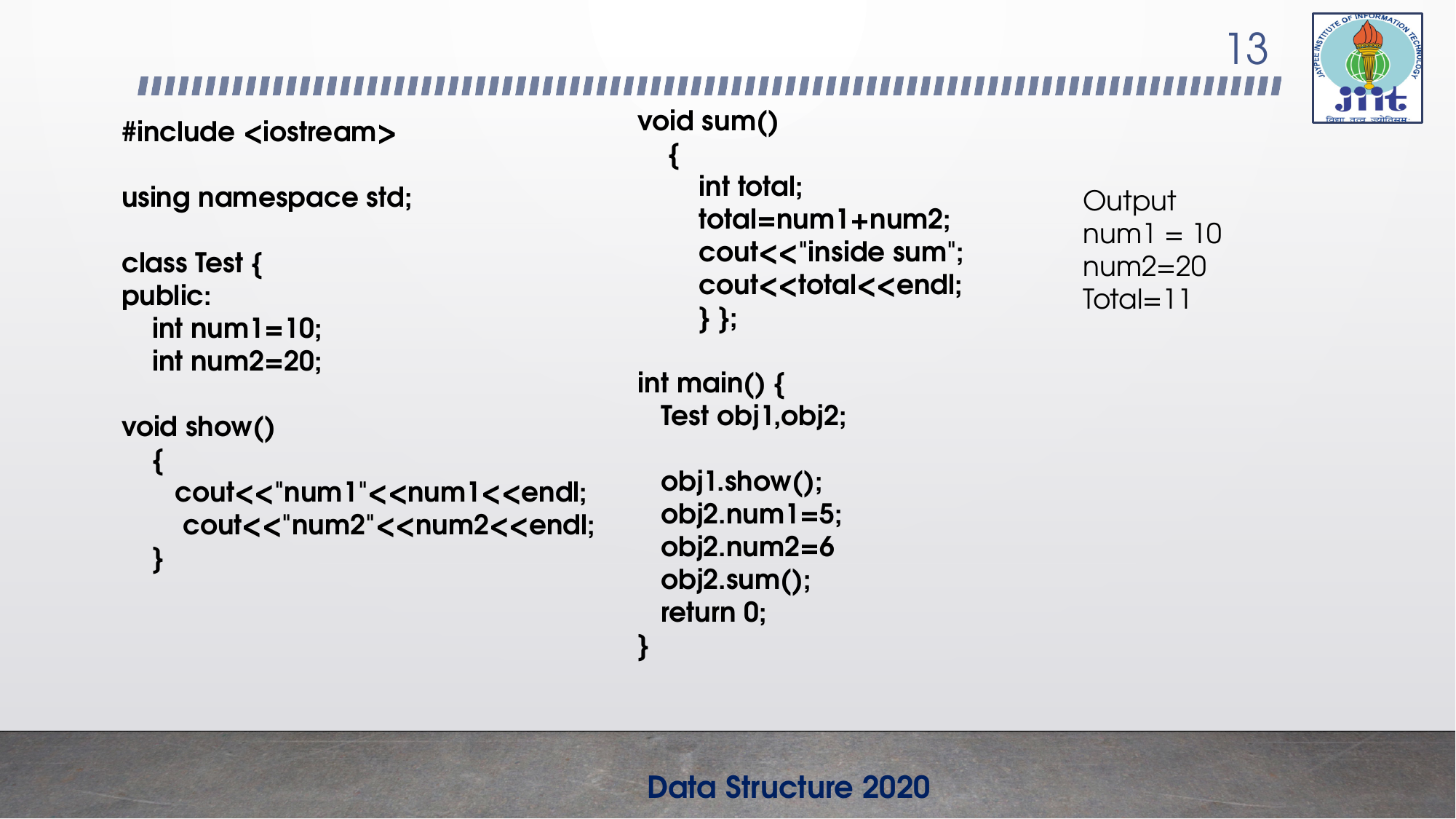

13
void sum()
    {
        int total;
        total=num1+num2;
        cout<<"inside sum";
        cout<<total<<endl;
        } };

int main() {
   Test obj1,obj2;

   obj1.show();
   obj2.num1=5;
   obj2.num2=6
   obj2.sum();
   return 0;
}

#include <iostream>

using namespace std;

class Test {
public:
    int num1=10;
    int num2=20;

void show()
    {
       cout<<"num1"<<num1<<endl;
        cout<<"num2"<<num2<<endl;
    }

Output
num1 = 10
num2=20
Total=11